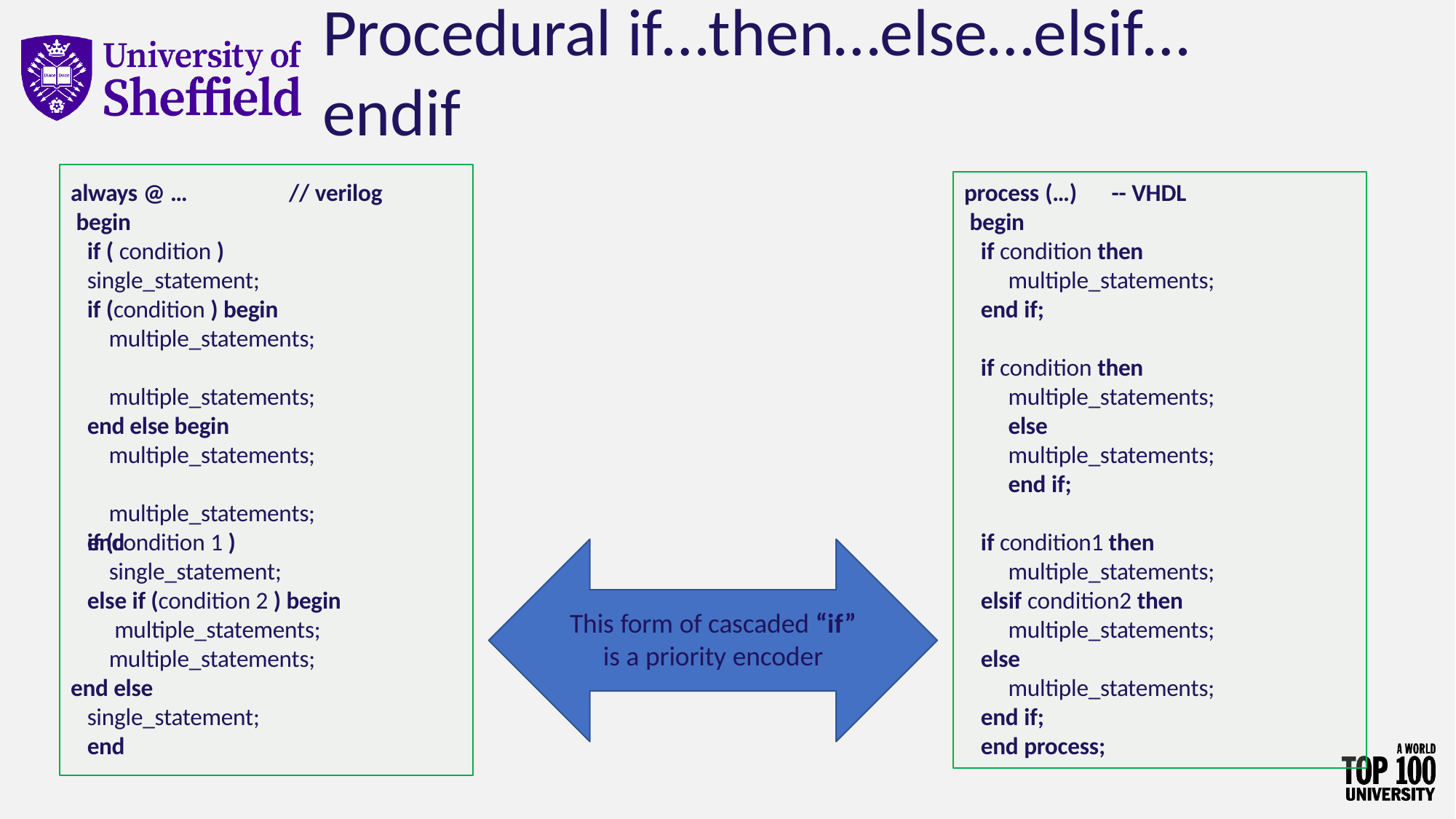

# Procedural if…then…else…elsif…endif

always @ …	// verilog  begin
if ( condition )	single_statement;
process (…)	-- VHDL  begin
if condition then
multiple_statements;
end if;
if (condition ) begin  multiple_statements;  multiple_statements;
end else begin  multiple_statements;  multiple_statements;
end
if condition then
multiple_statements;
else
multiple_statements;
end if;
if (condition 1 )
single_statement;
else if (condition 2 ) begin  multiple_statements;  multiple_statements;
end else
single_statement;
end
if condition1 then
multiple_statements;
elsif condition2 then
multiple_statements;
else
multiple_statements;
end if;
end process;

This form of cascaded “if”
is a priority encoder